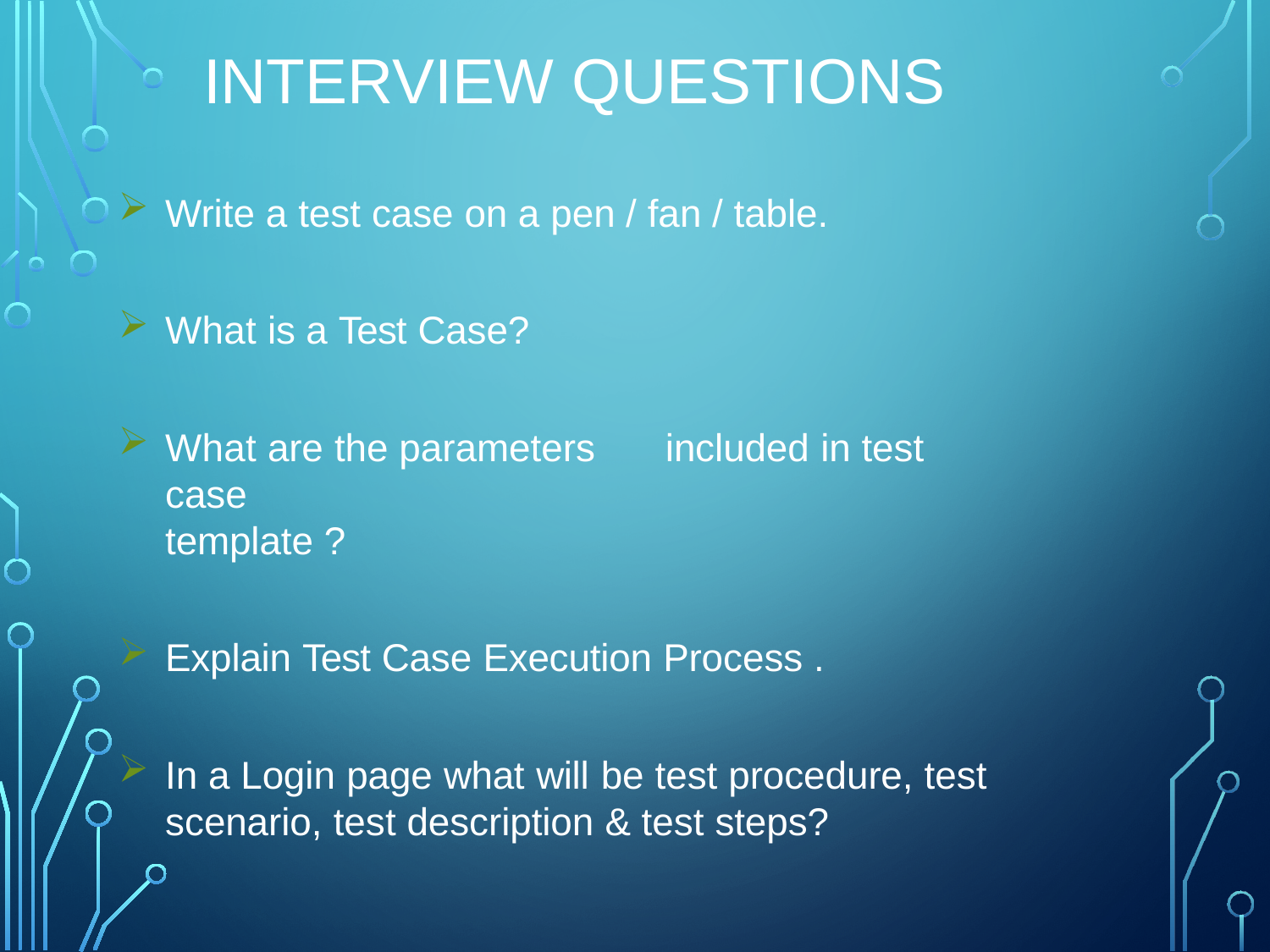

# Interview questions
Write a test case on a pen / fan / table.

What is a Test Case?

What are the parameters	included in test case
template ?

Explain Test Case Execution Process .

In a Login page what will be test procedure, test
scenario, test description & test steps?